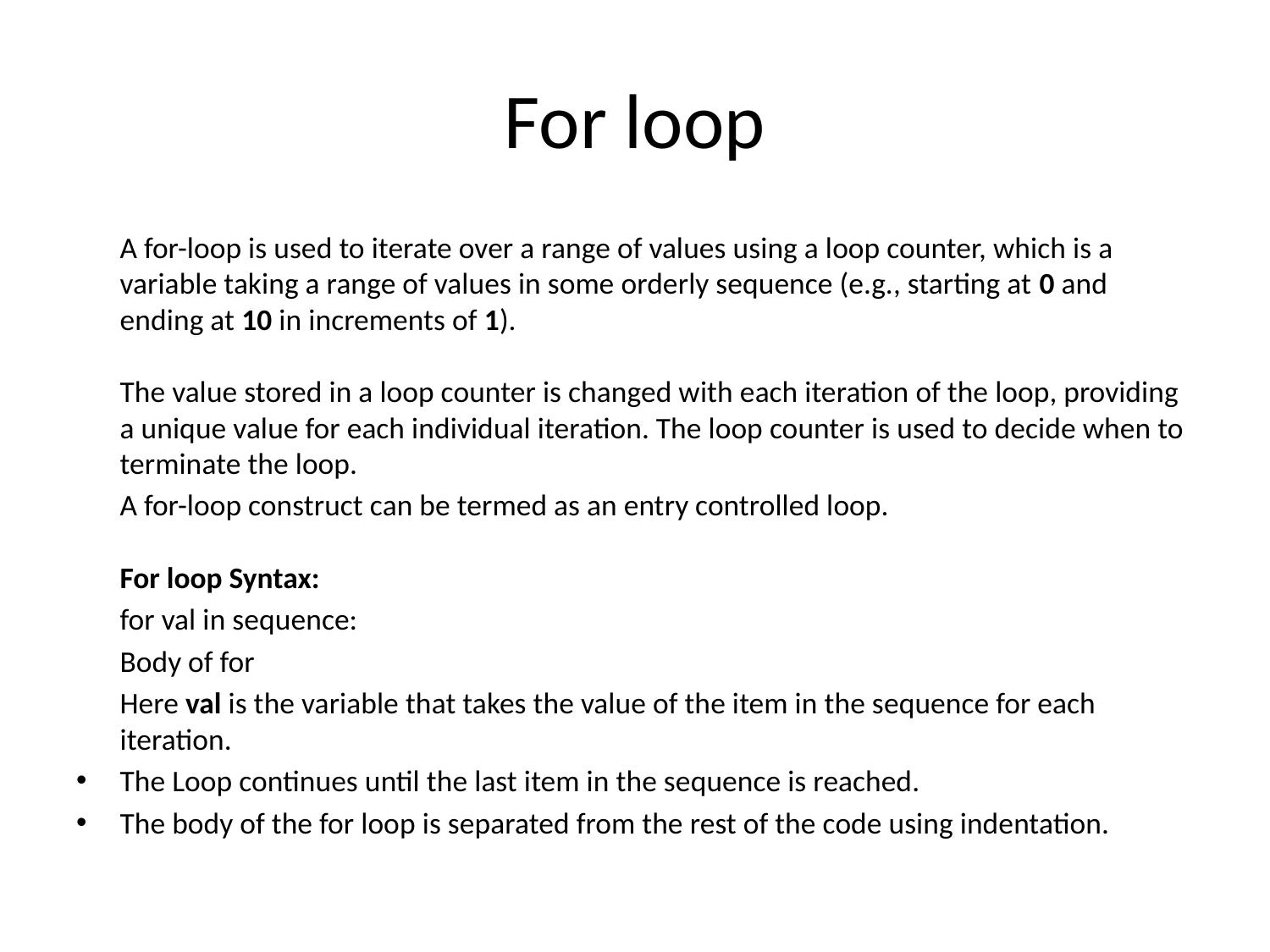

# For loop
	A for-loop is used to iterate over a range of values using a loop counter, which is a variable taking a range of values in some orderly sequence (e.g., starting at 0 and ending at 10 in increments of 1).
The value stored in a loop counter is changed with each iteration of the loop, providing a unique value for each individual iteration. The loop counter is used to decide when to terminate the loop.
	A for-loop construct can be termed as an entry controlled loop.
For loop Syntax:
	for val in sequence:
		Body of for
	Here val is the variable that takes the value of the item in the sequence for each iteration.
The Loop continues until the last item in the sequence is reached.
The body of the for loop is separated from the rest of the code using indentation.